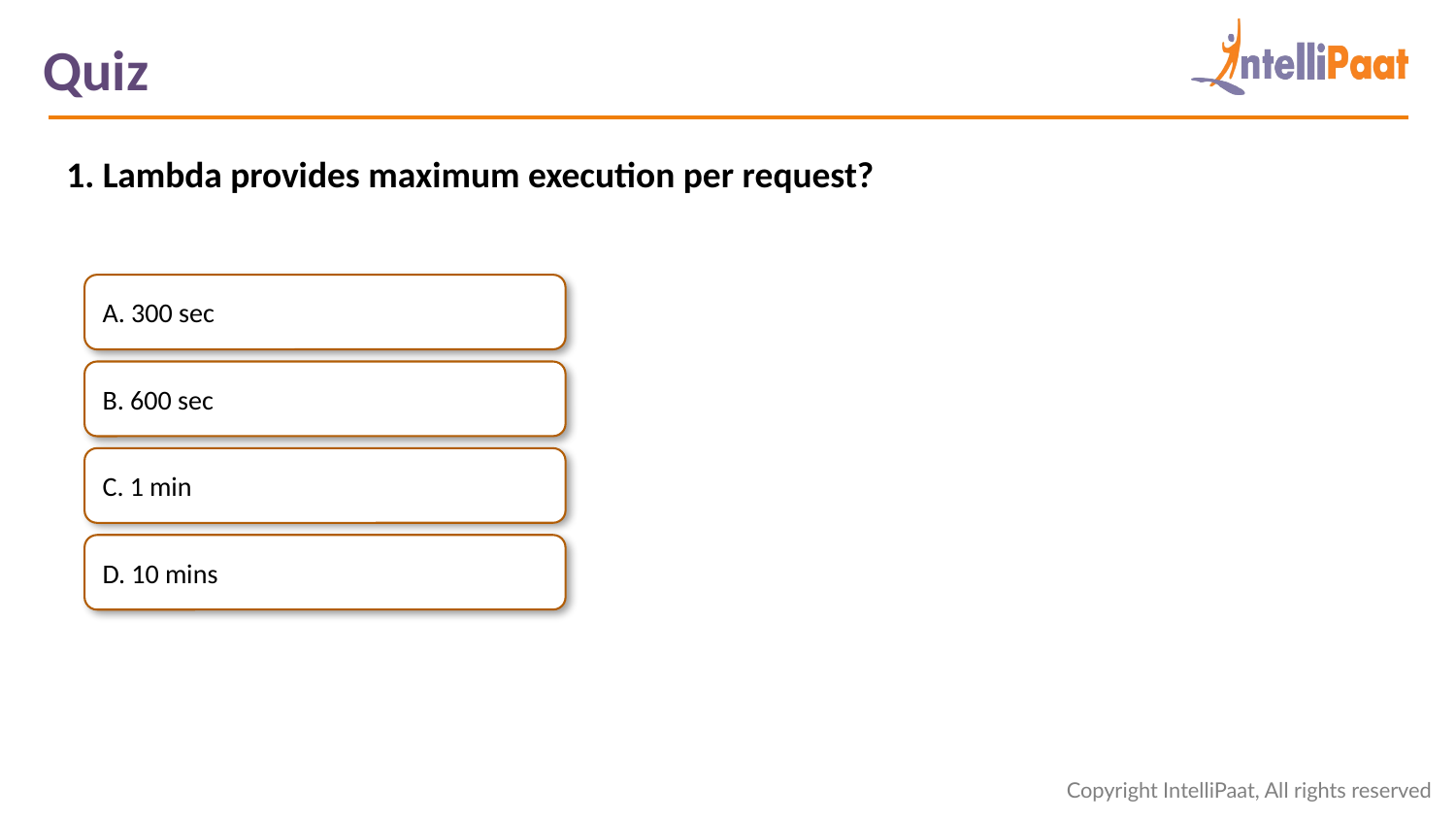

Quiz
1. Lambda provides maximum execution per request?
A. 300 sec
B. 600 sec
C. 1 min
D. 10 mins